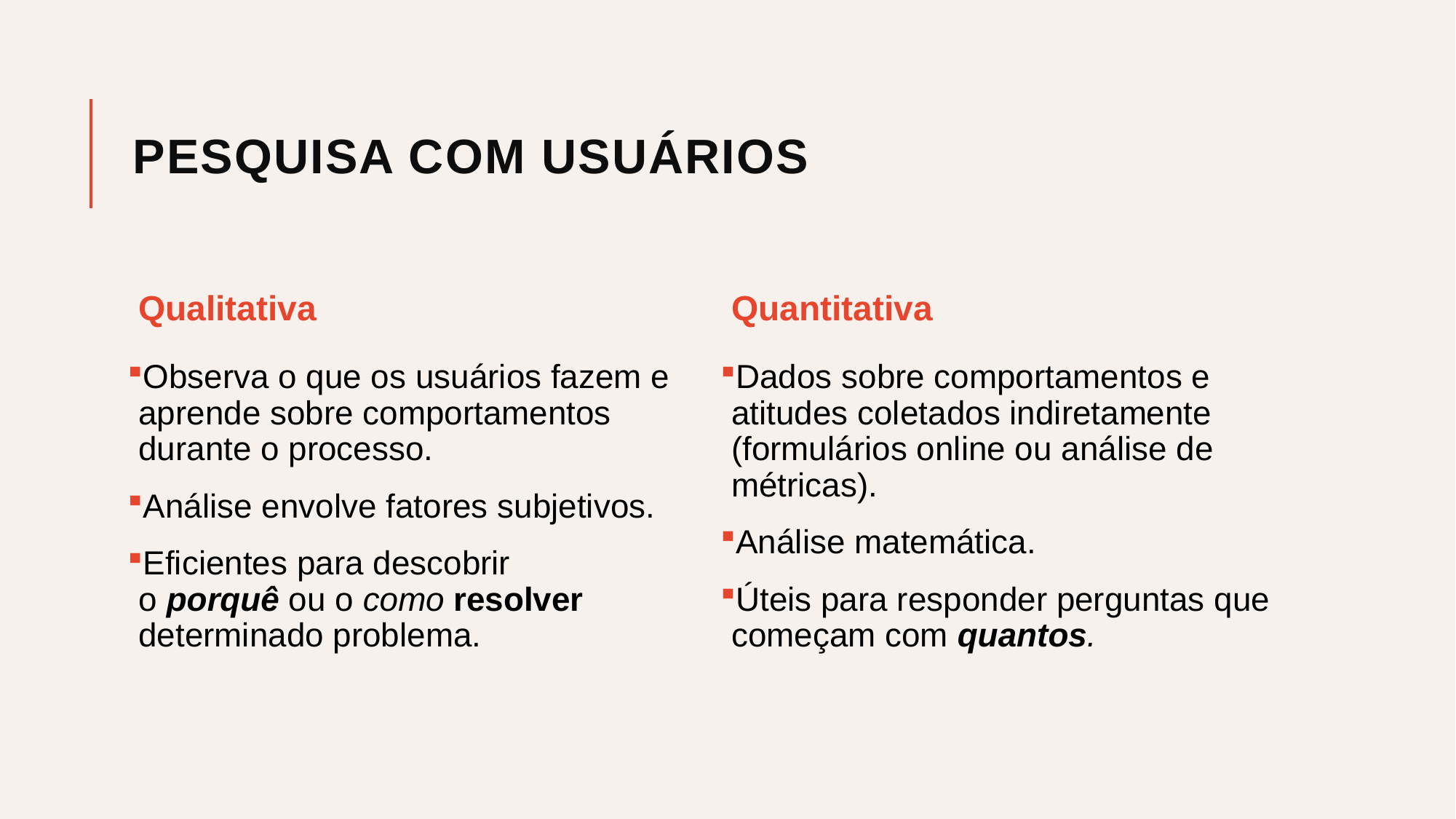

# Pesquisa com usuários
Qualitativa
Quantitativa
Observa o que os usuários fazem e aprende sobre comportamentos durante o processo.
Análise envolve fatores subjetivos.
Eficientes para descobrir o porquê ou o como resolver determinado problema.
Dados sobre comportamentos e atitudes coletados indiretamente (formulários online ou análise de métricas).
Análise matemática.
Úteis para responder perguntas que começam com quantos.